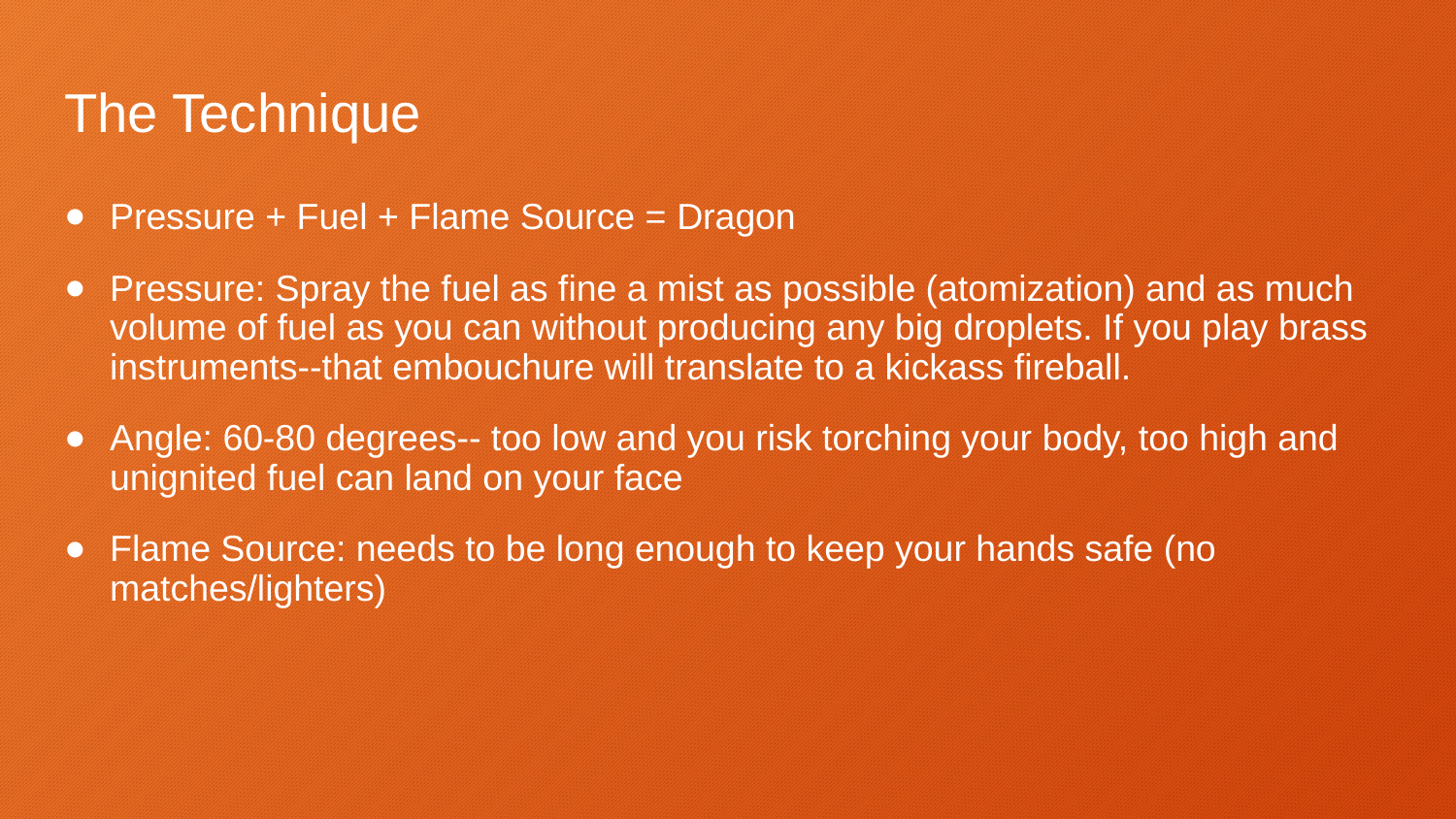

# The Technique
Pressure + Fuel + Flame Source = Dragon
Pressure: Spray the fuel as fine a mist as possible (atomization) and as much volume of fuel as you can without producing any big droplets. If you play brass instruments--that embouchure will translate to a kickass fireball.
Angle: 60-80 degrees-- too low and you risk torching your body, too high and unignited fuel can land on your face
Flame Source: needs to be long enough to keep your hands safe (no matches/lighters)